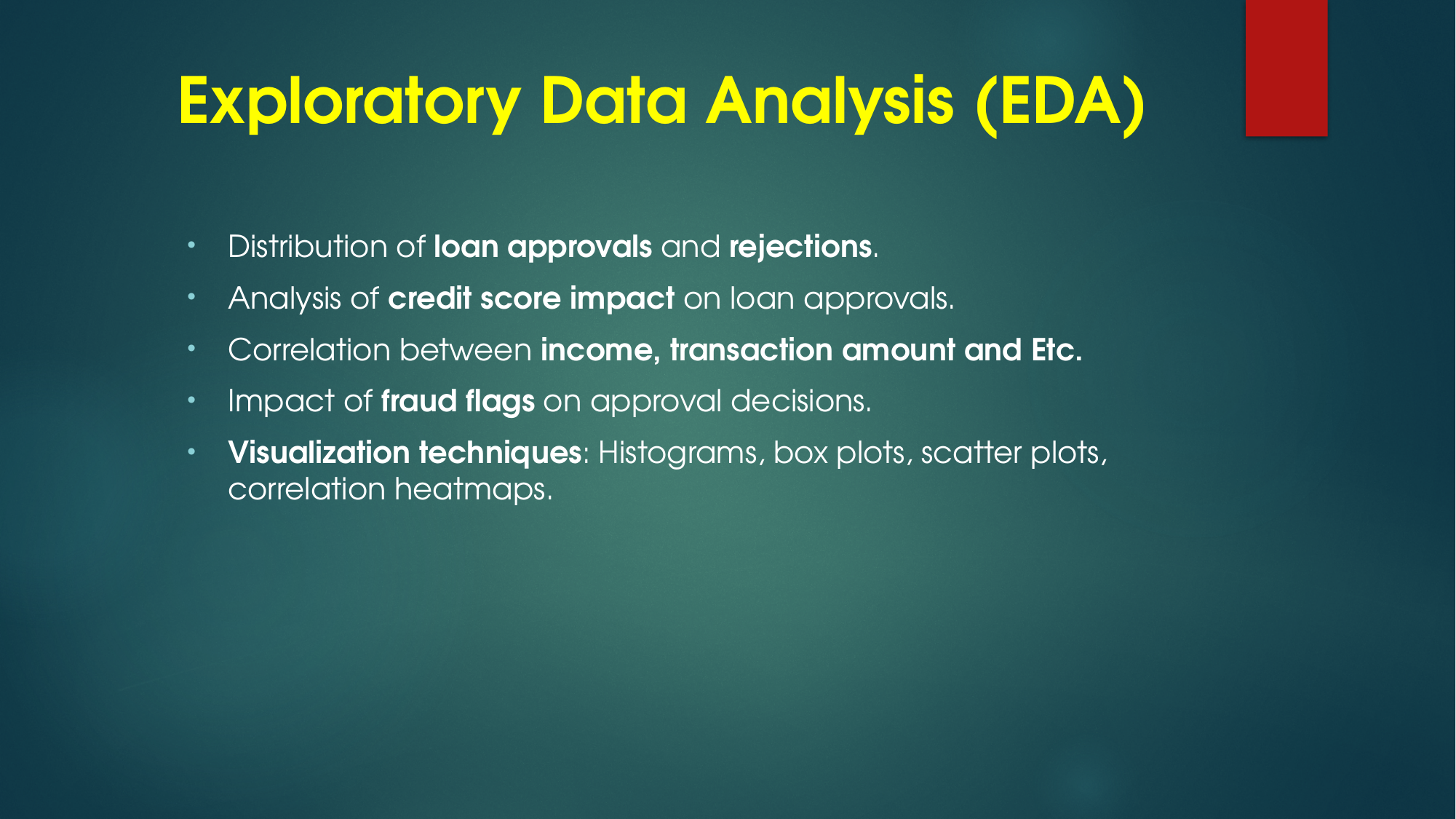

# Exploratory Data Analysis (EDA)
Distribution of loan approvals and rejections.
Analysis of credit score impact on loan approvals.
Correlation between income, transaction amount and Etc.
Impact of fraud flags on approval decisions.
Visualization techniques: Histograms, box plots, scatter plots, correlation heatmaps.